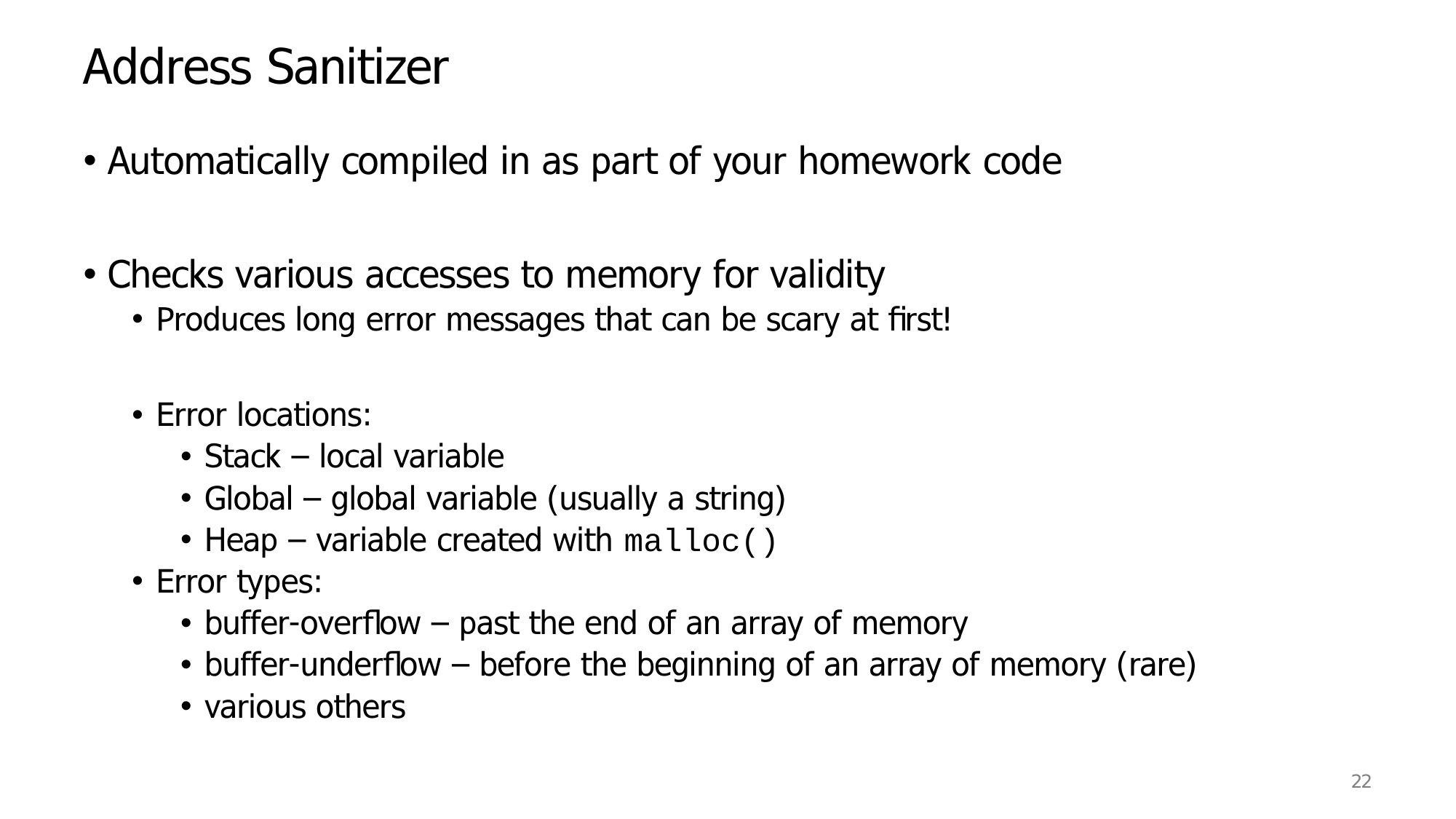

# Address Sanitizer
Automatically compiled in as part of your homework code

Checks various accesses to memory for validity
Produces long error messages that can be scary at first!

Error locations:
Stack – local variable
Global – global variable (usually a string)
Heap – variable created with malloc()
Error types:
buffer-overflow – past the end of an array of memory
buffer-underflow – before the beginning of an array of memory (rare)
various others
22